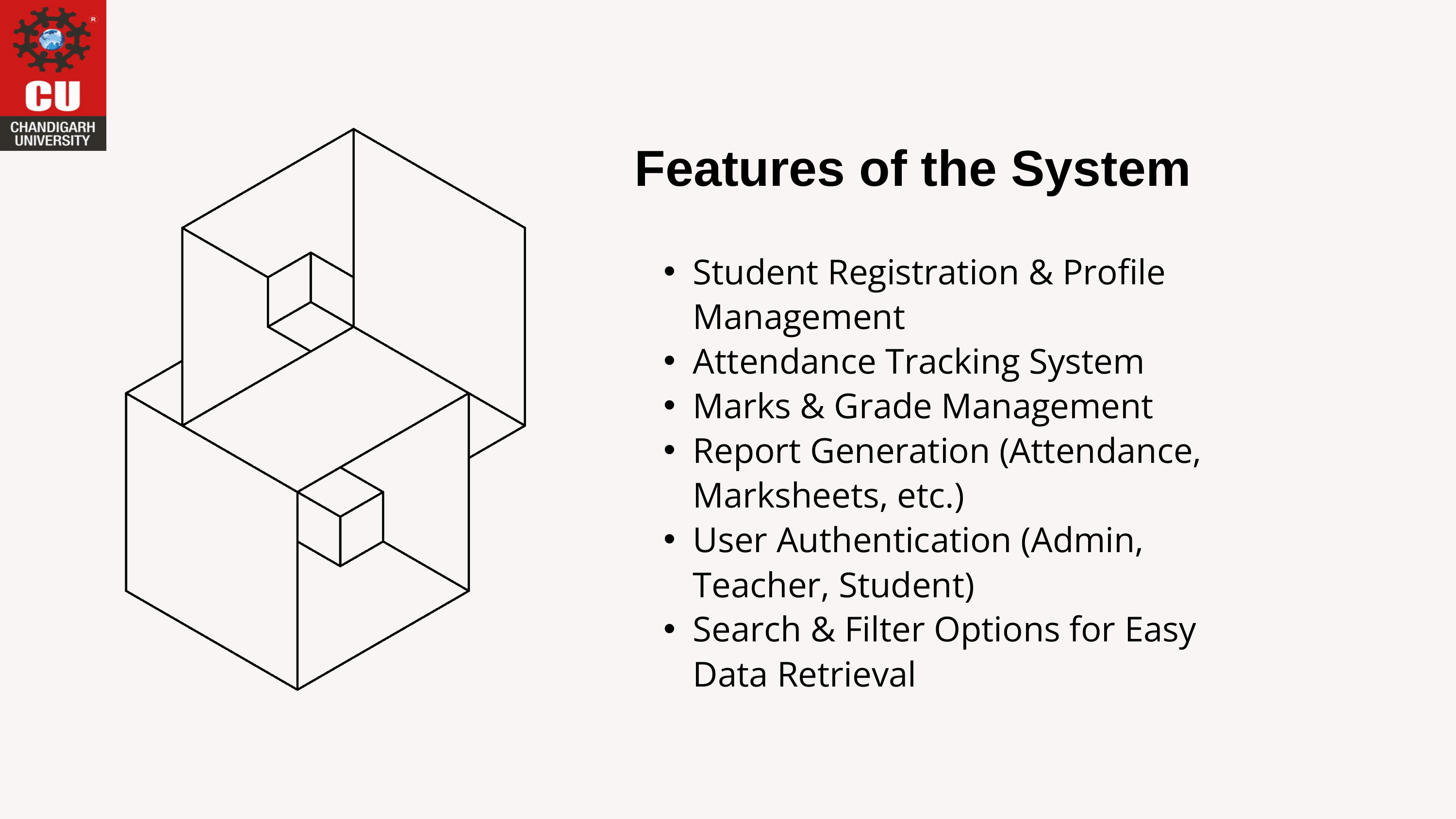

Features of the System
Student Registration & Profile Management
Attendance Tracking System
Marks & Grade Management
Report Generation (Attendance, Marksheets, etc.)
User Authentication (Admin, Teacher, Student)
Search & Filter Options for Easy Data Retrieval